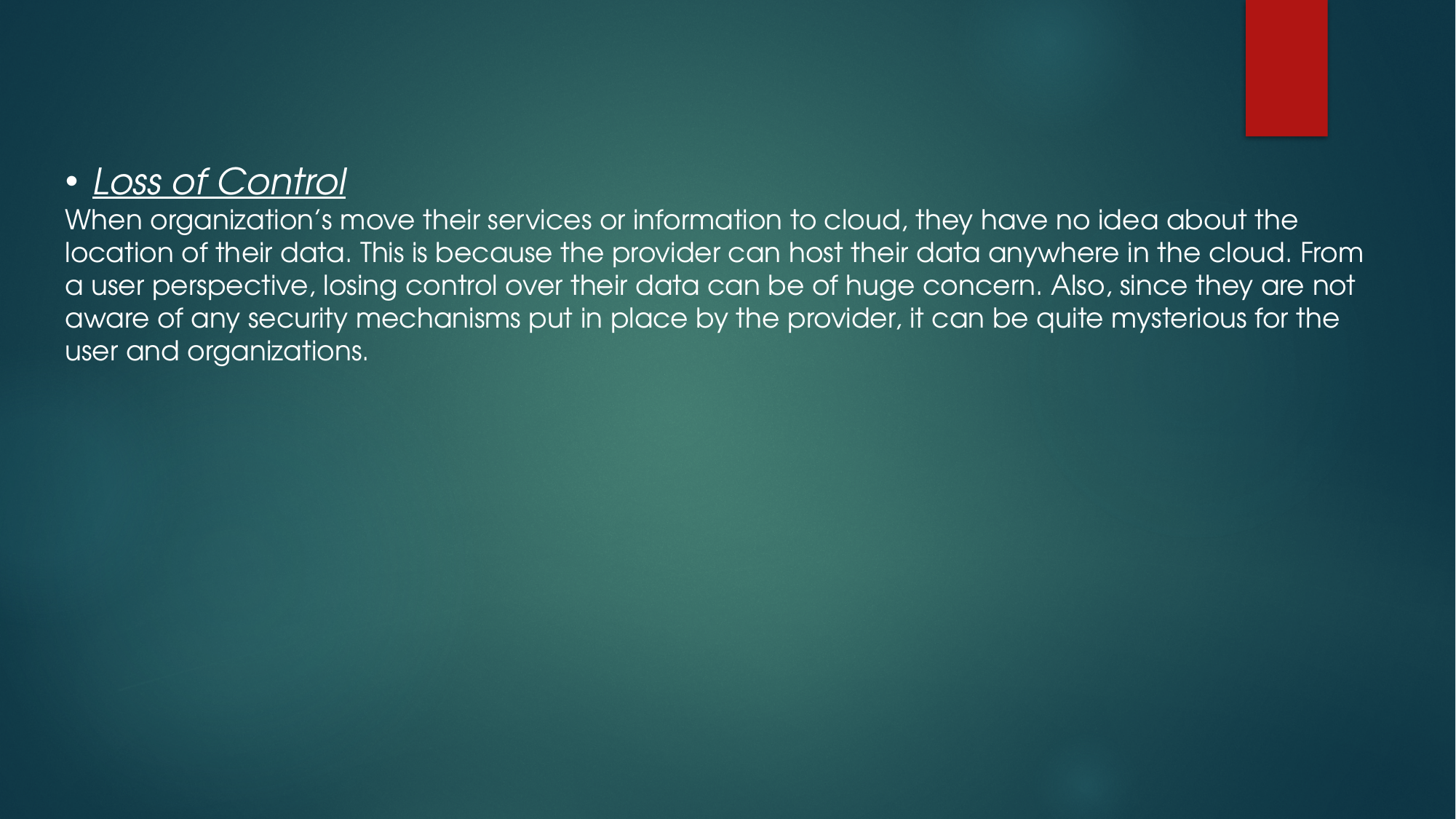

Loss of Control
When organization’s move their services or information to cloud, they have no idea about the location of their data. This is because the provider can host their data anywhere in the cloud. From a user perspective, losing control over their data can be of huge concern. Also, since they are not aware of any security mechanisms put in place by the provider, it can be quite mysterious for the user and organizations.